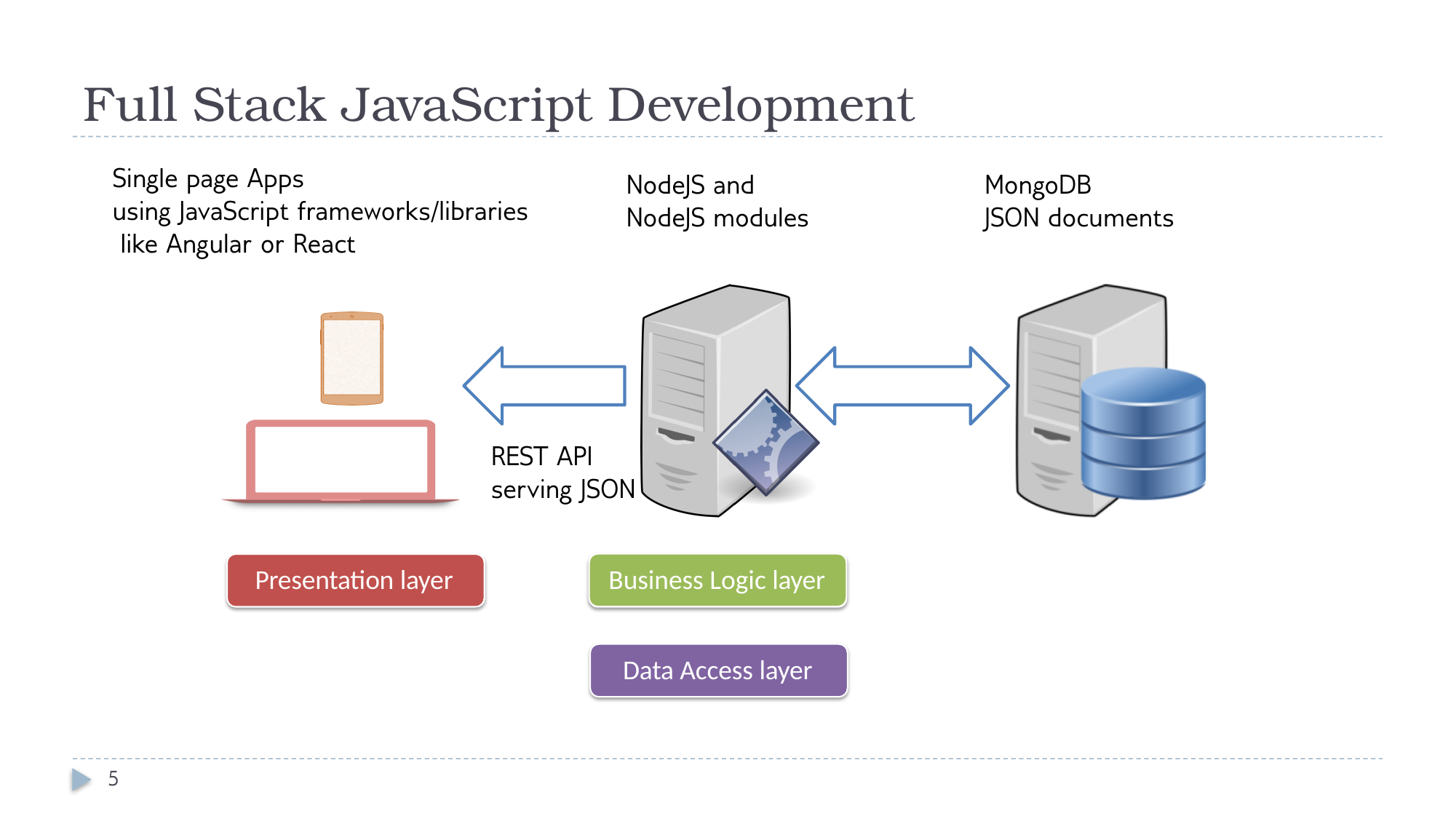

# Full Stack JavaScript Development
Single page Apps
using JavaScript frameworks/libraries
 like Angular or React
NodeJS and
NodeJS modules
MongoDB
JSON documents

REST API
serving JSON

Business Logic layer
Presentation layer

Data Access layer
5